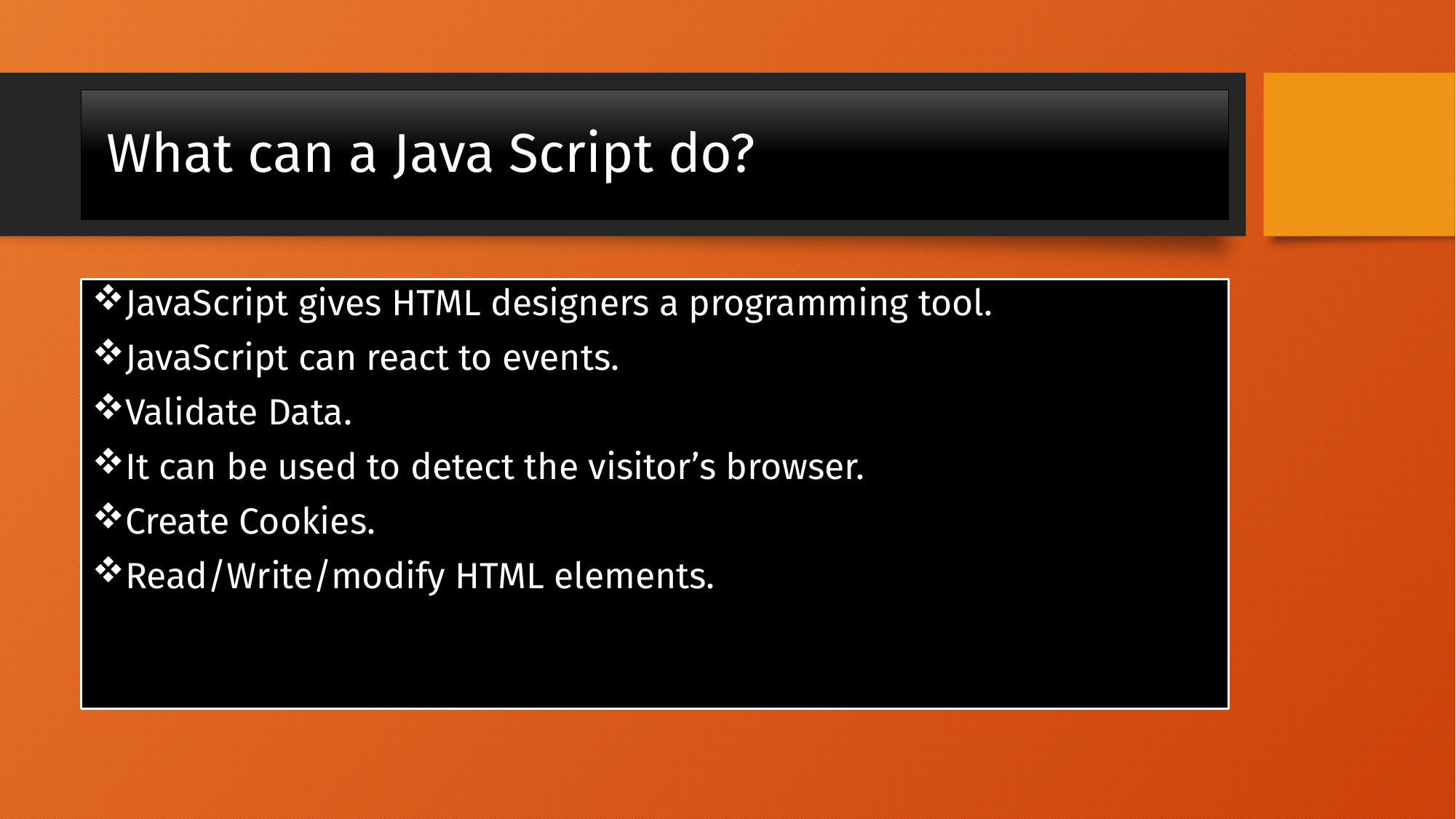

# What can a Java Script do?
JavaScript gives HTML designers a programming tool.
JavaScript can react to events.
Validate Data.
It can be used to detect the visitor’s browser.
Create Cookies.
Read/Write/modify HTML elements.